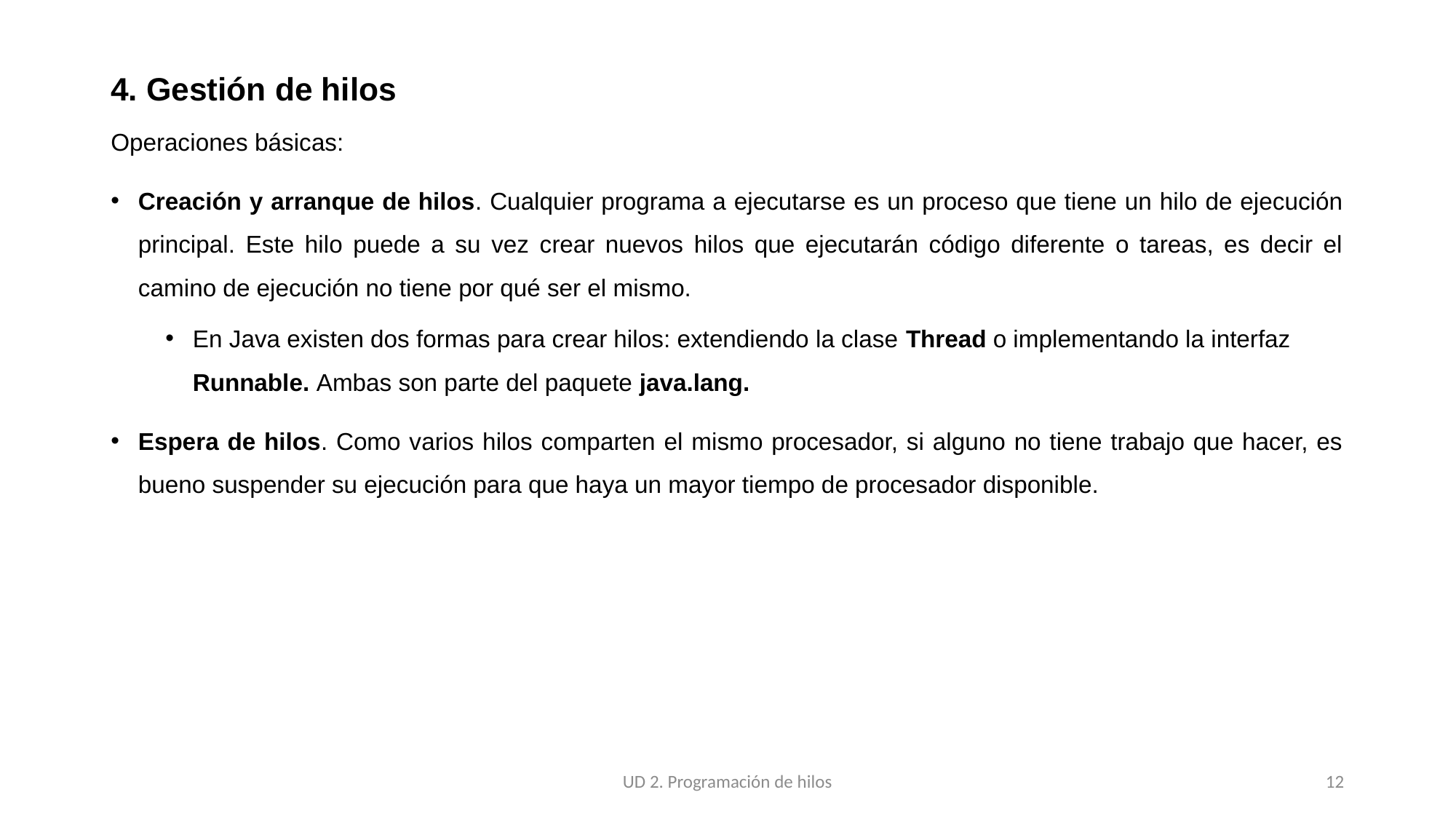

# 4. Gestión de hilos
Operaciones básicas:
Creación y arranque de hilos. Cualquier programa a ejecutarse es un proceso que tiene un hilo de ejecución principal. Este hilo puede a su vez crear nuevos hilos que ejecutarán código diferente o tareas, es decir el camino de ejecución no tiene por qué ser el mismo.
En Java existen dos formas para crear hilos: extendiendo la clase Thread o implementando la interfaz Runnable. Ambas son parte del paquete java.lang.
Espera de hilos. Como varios hilos comparten el mismo procesador, si alguno no tiene trabajo que hacer, es bueno suspender su ejecución para que haya un mayor tiempo de procesador disponible.
UD 2. Programación de hilos
12